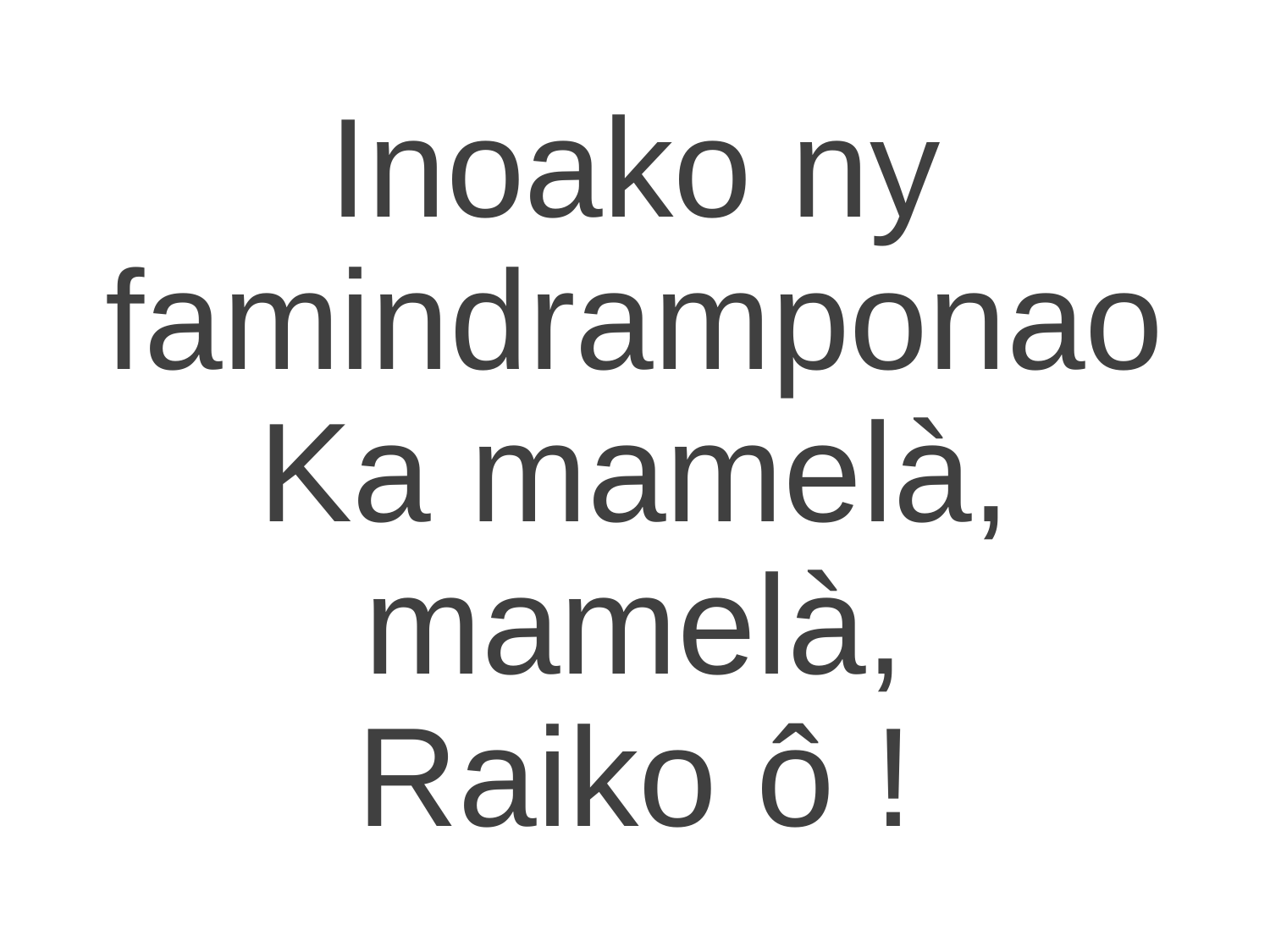

Inoako ny famindramponao
Ka mamelà, mamelà,
Raiko ô !